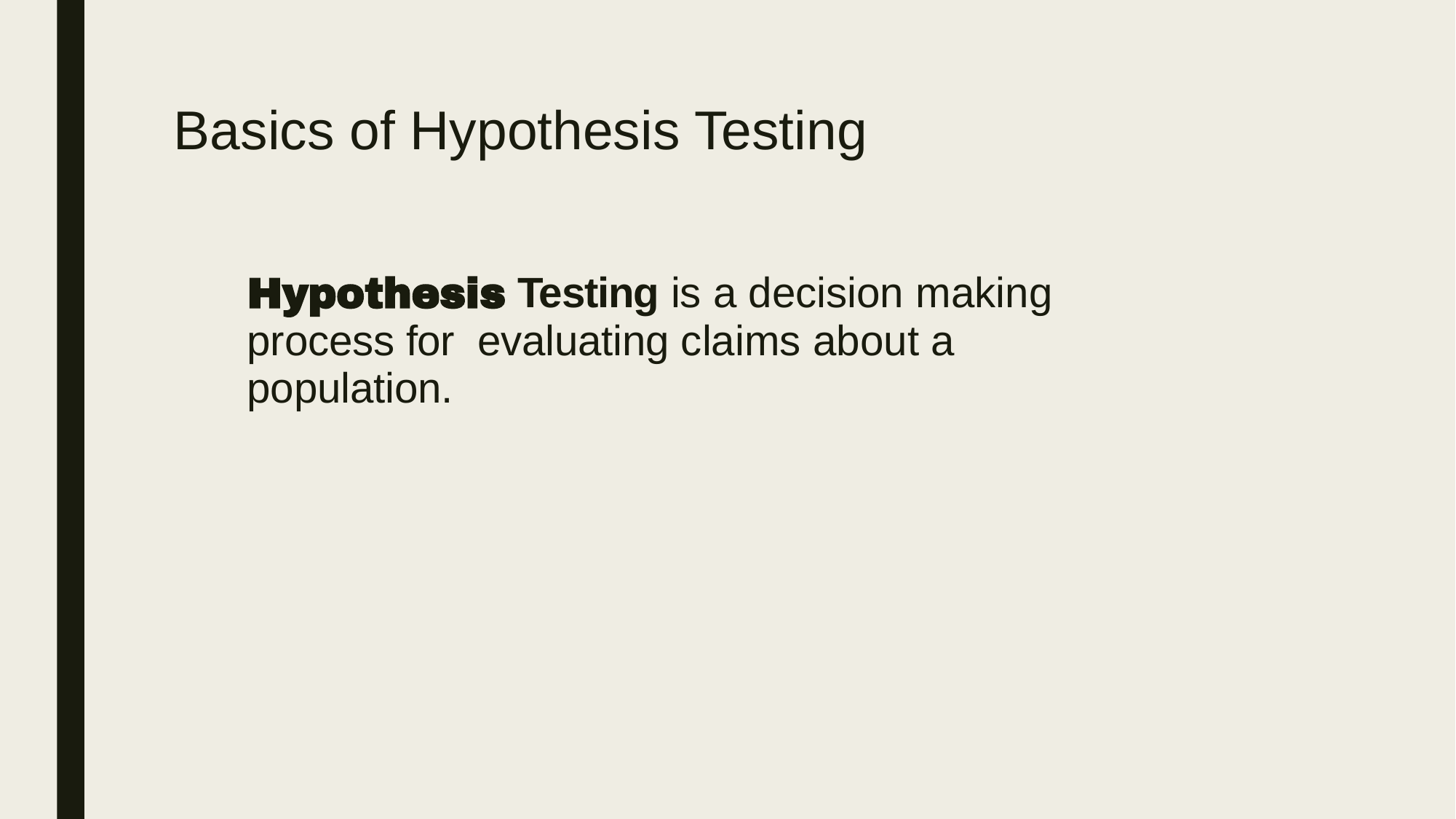

# Basics of Hypothesis Testing
Hypothesis Testing is a decision making process for  evaluating claims about a population.